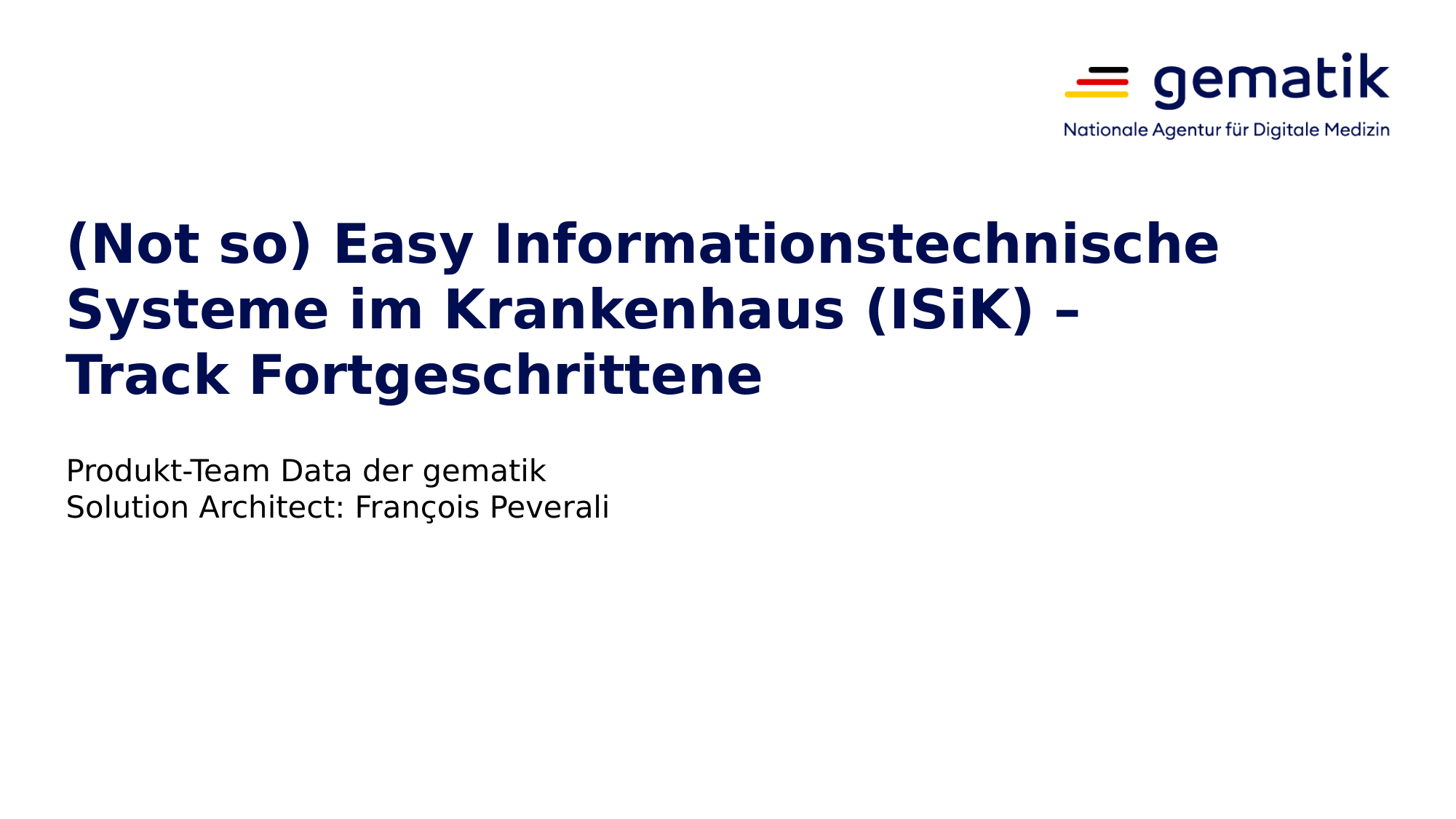

# (Not so) Easy Informationstechnische Systeme im Krankenhaus (ISiK) – Track Fortgeschrittene
Produkt-Team Data der gematik
Solution Architect: François Peverali